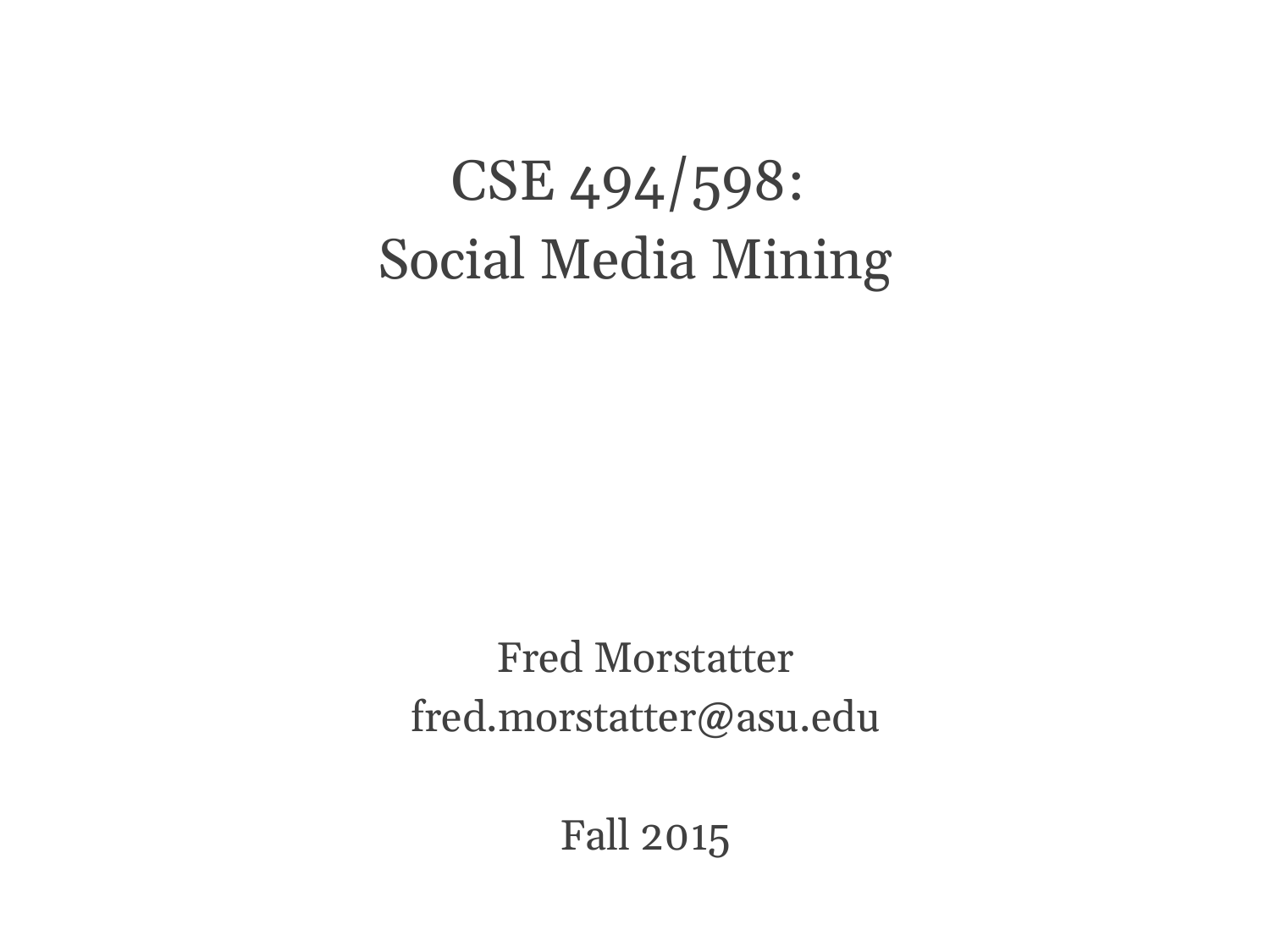

CSE 494/598:
Social Media Mining
# Project: Phase 1
Fred Morstatter
fred.morstatter@asu.edu

Fall 2015